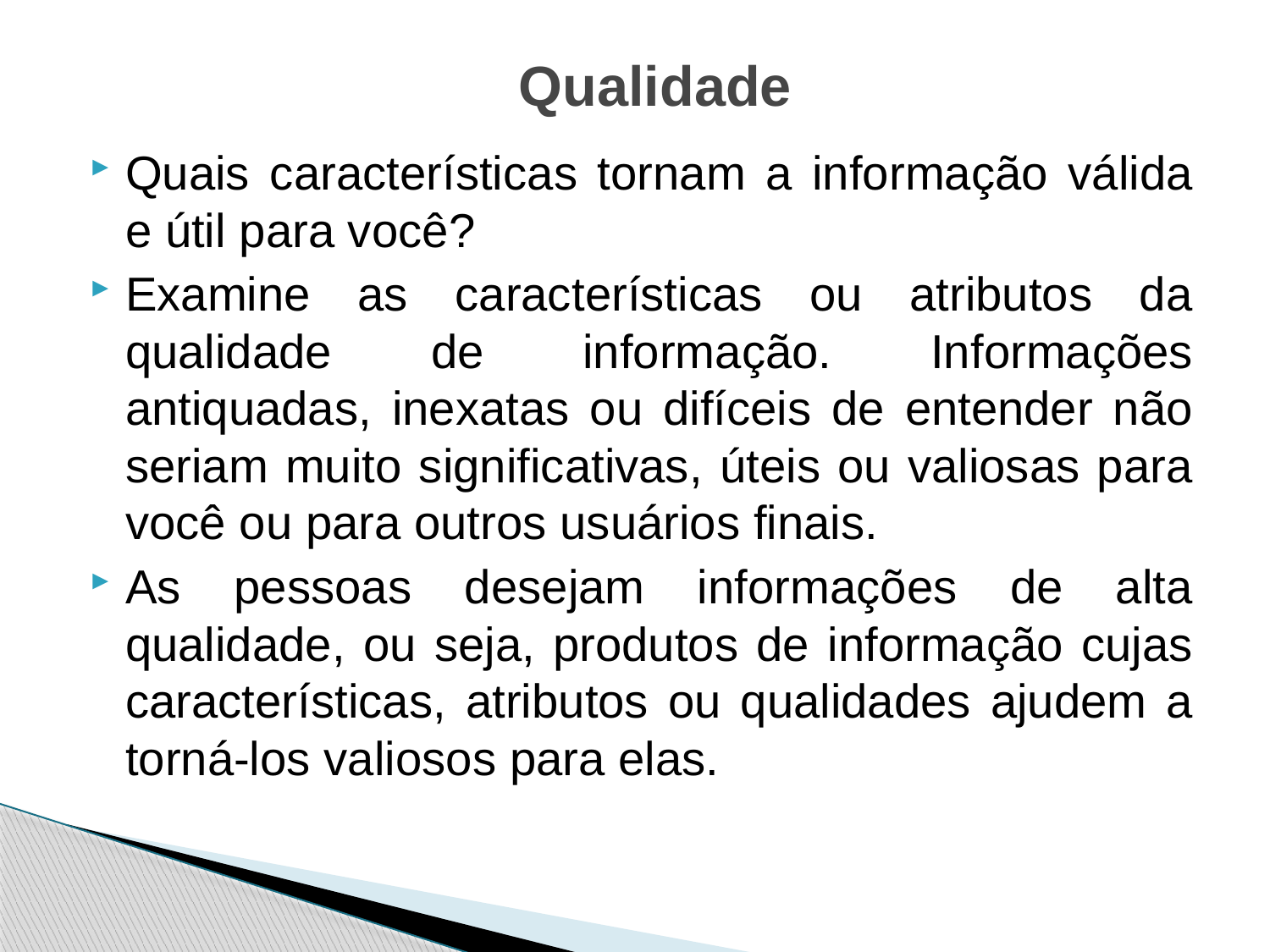

# Qualidade
Quais características tornam a informação válida e útil para você?
Examine as características ou atributos da qualidade de informação. Informações antiquadas, inexatas ou difíceis de entender não seriam muito significativas, úteis ou valiosas para você ou para outros usuários finais.
As pessoas desejam informações de alta qualidade, ou seja, produtos de informação cujas características, atributos ou qualidades ajudem a torná-los valiosos para elas.